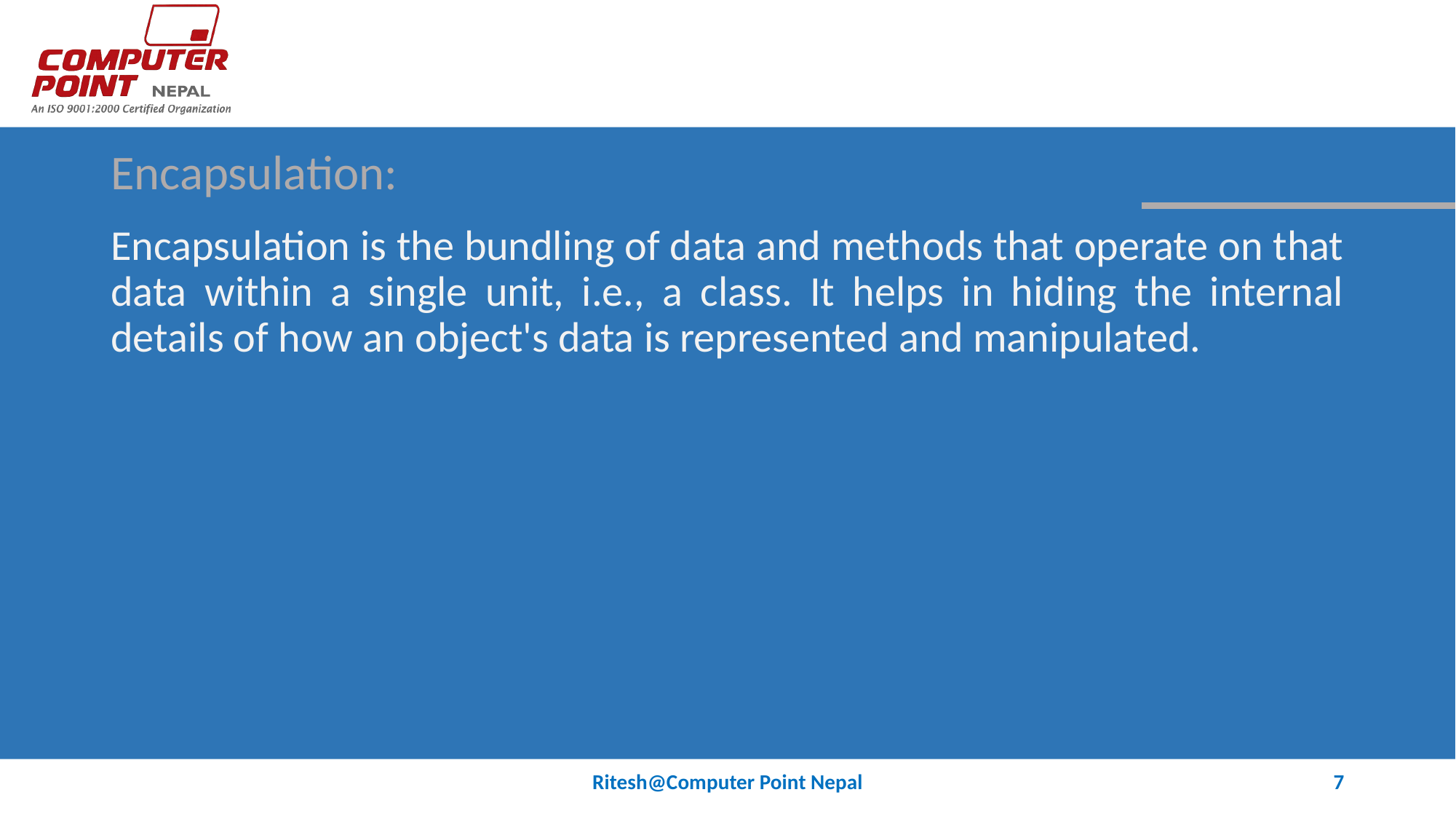

# Encapsulation:
Encapsulation is the bundling of data and methods that operate on that data within a single unit, i.e., a class. It helps in hiding the internal details of how an object's data is represented and manipulated.

Ritesh@Computer Point Nepal

7